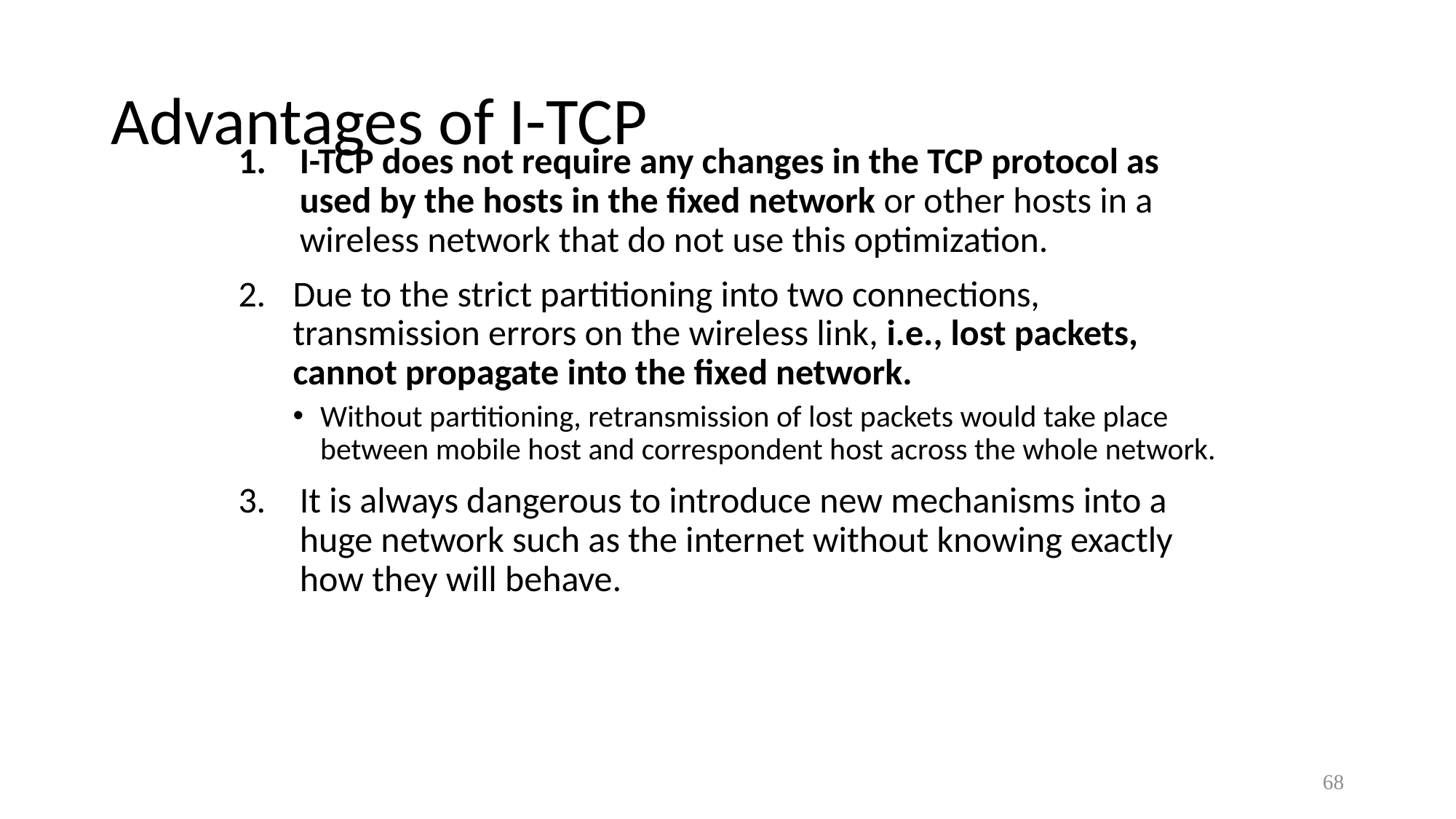

# Advantages of I-TCP
I-TCP does not require any changes in the TCP protocol as used by the hosts in the fixed network or other hosts in a wireless network that do not use this optimization.
Due to the strict partitioning into two connections, transmission errors on the wireless link, i.e., lost packets, cannot propagate into the fixed network.
Without partitioning, retransmission of lost packets would take place between mobile host and correspondent host across the whole network.
It is always dangerous to introduce new mechanisms into a huge network such as the internet without knowing exactly how they will behave.

68